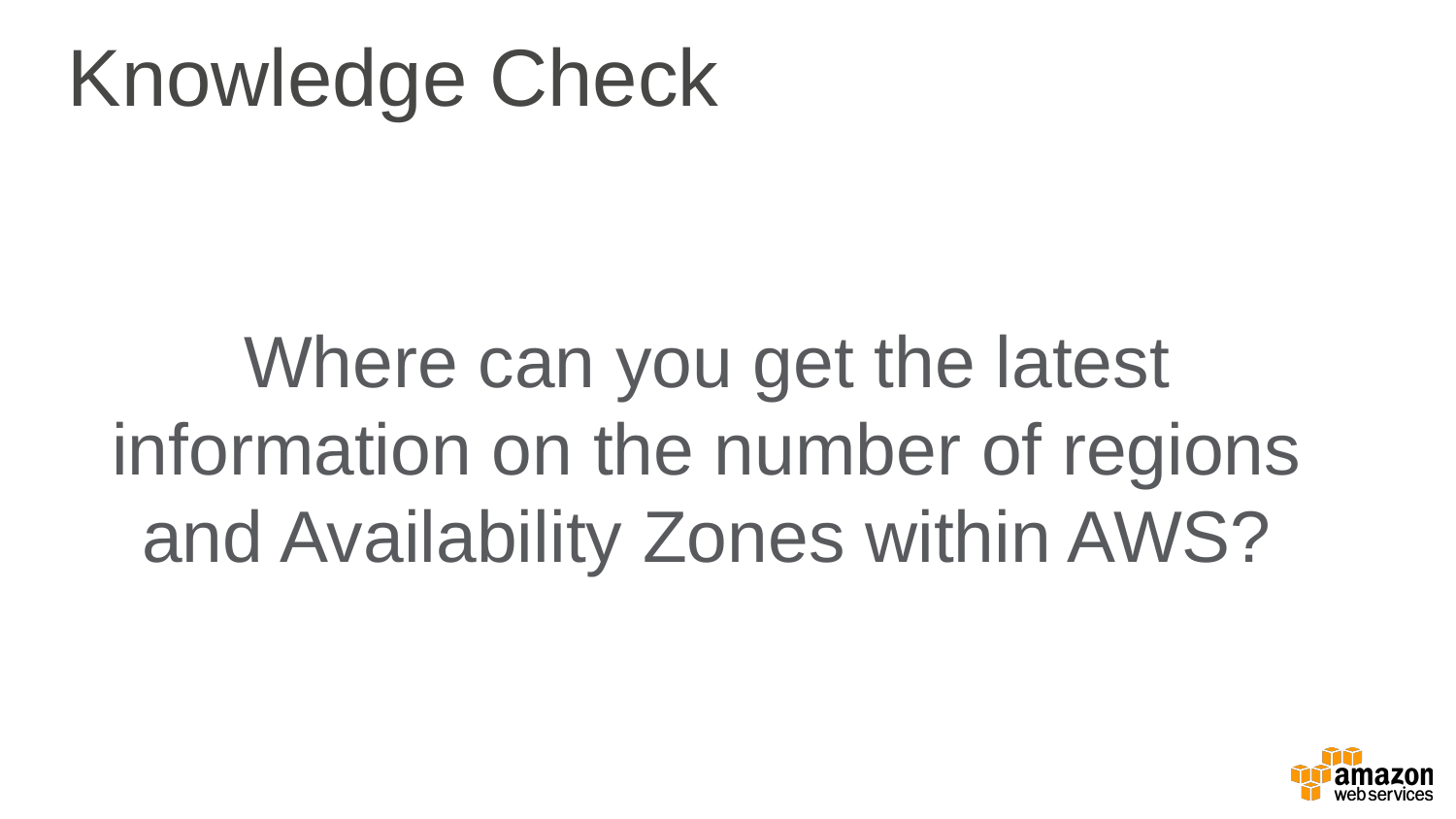

Knowledge Check
Where can you get the latest information on the number of regions and Availability Zones within AWS?